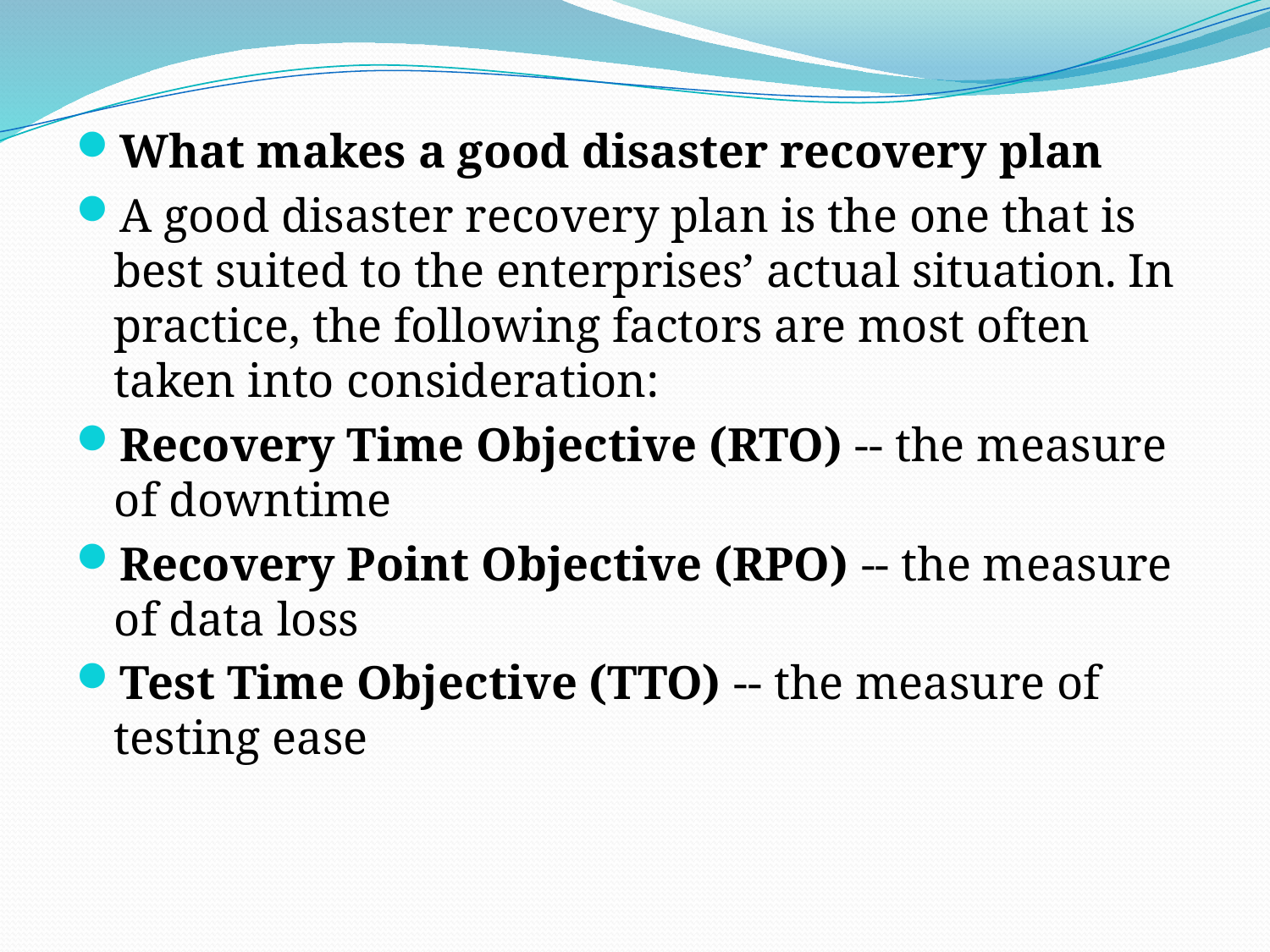

What makes a good disaster recovery plan
A good disaster recovery plan is the one that is best suited to the enterprises’ actual situation. In practice, the following factors are most often taken into consideration:
Recovery Time Objective (RTO) -- the measure of downtime
Recovery Point Objective (RPO) -- the measure of data loss
Test Time Objective (TTO) -- the measure of testing ease